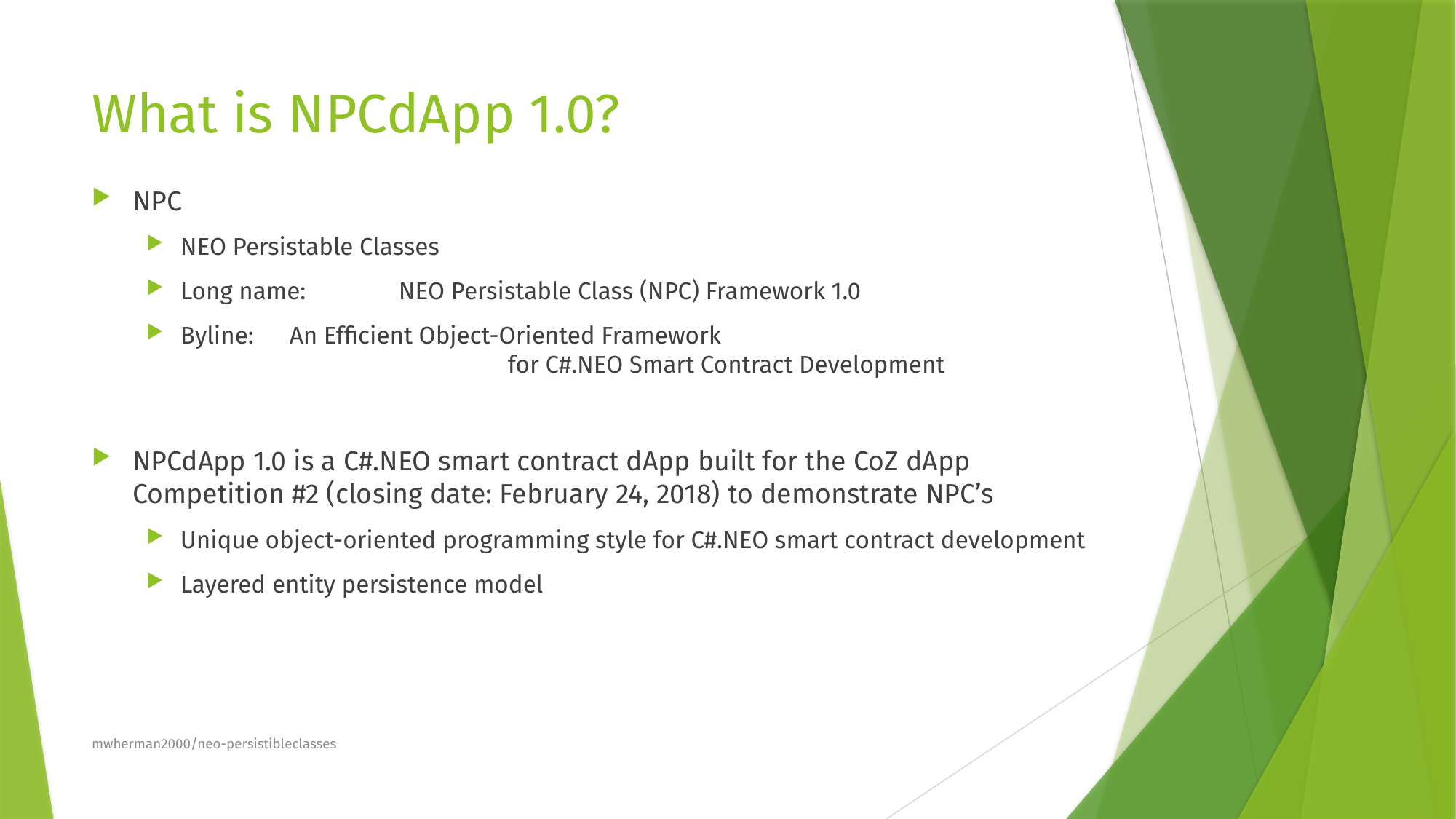

# What is NPCdApp 1.0?
NPC
NEO Persistable Classes
Long name:	NEO Persistable Class (NPC) Framework 1.0
Byline:	An Efficient Object-Oriented Framework
			for C#.NEO Smart Contract Development

NPCdApp 1.0 is a C#.NEO smart contract dApp built for the CoZ dApp Competition #2 (closing date: February 24, 2018) to demonstrate NPC’s
Unique object-oriented programming style for C#.NEO smart contract development
Layered entity persistence model

mwherman2000/neo-persistibleclasses